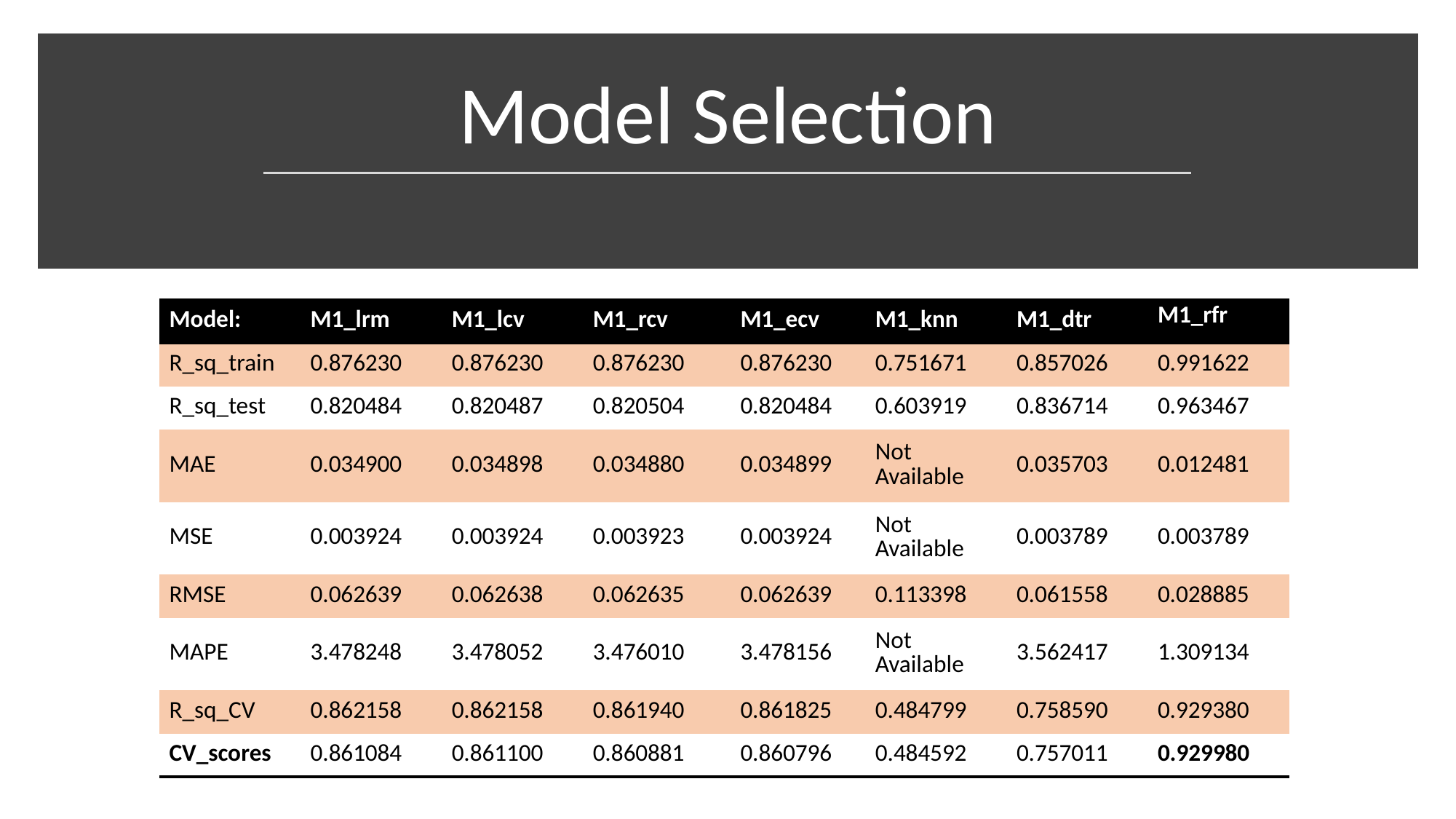

# Model Selection
| Model: | M1\_lrm | M1\_lcv | M1\_rcv | M1\_ecv | M1\_knn | M1\_dtr | M1\_rfr |
| --- | --- | --- | --- | --- | --- | --- | --- |
| R\_sq\_train | 0.876230 | 0.876230 | 0.876230 | 0.876230 | 0.751671 | 0.857026 | 0.991622 |
| R\_sq\_test | 0.820484 | 0.820487 | 0.820504 | 0.820484 | 0.603919 | 0.836714 | 0.963467 |
| MAE | 0.034900 | 0.034898 | 0.034880 | 0.034899 | Not Available | 0.035703 | 0.012481 |
| MSE | 0.003924 | 0.003924 | 0.003923 | 0.003924 | Not Available | 0.003789 | 0.003789 |
| RMSE | 0.062639 | 0.062638 | 0.062635 | 0.062639 | 0.113398 | 0.061558 | 0.028885 |
| MAPE | 3.478248 | 3.478052 | 3.476010 | 3.478156 | Not Available | 3.562417 | 1.309134 |
| R\_sq\_CV | 0.862158 | 0.862158 | 0.861940 | 0.861825 | 0.484799 | 0.758590 | 0.929380 |
| CV\_scores | 0.861084 | 0.861100 | 0.860881 | 0.860796 | 0.484592 | 0.757011 | 0.929980 |